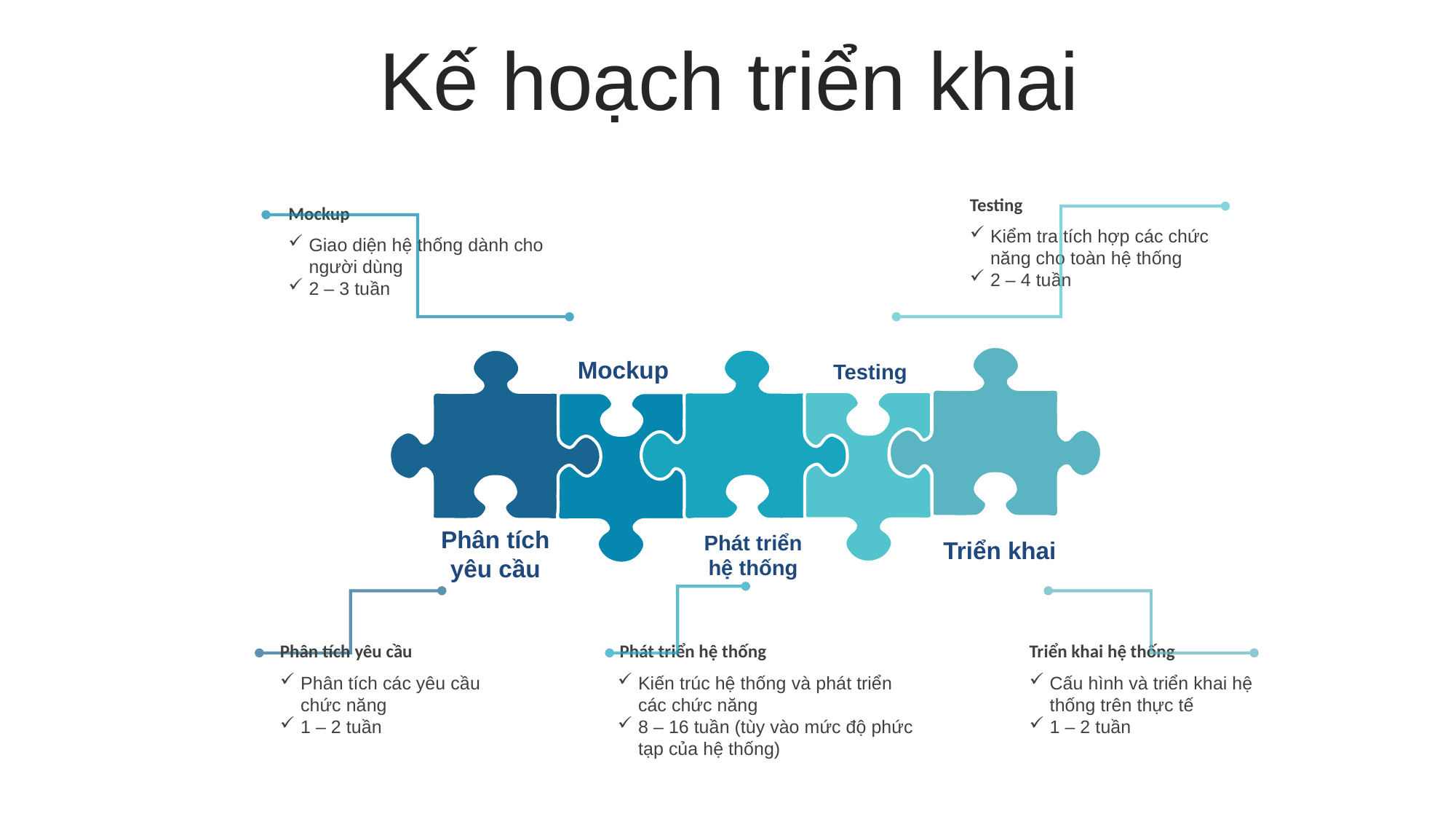

Kế hoạch triển khai
Testing
Kiểm tra tích hợp các chức năng cho toàn hệ thống
2 – 4 tuần
Mockup
Giao diện hệ thống dành cho người dùng
2 – 3 tuần

Mockup

Testing

Phân tích yêu cầu
Phát triển hệ thống
Triển khai
Phát triển hệ thống
Kiến trúc hệ thống và phát triển các chức năng
8 – 16 tuần (tùy vào mức độ phức tạp của hệ thống)
Triển khai hệ thống
Cấu hình và triển khai hệ thống trên thực tế
1 – 2 tuần
Phân tích yêu cầu
Phân tích các yêu cầu chức năng
1 – 2 tuần